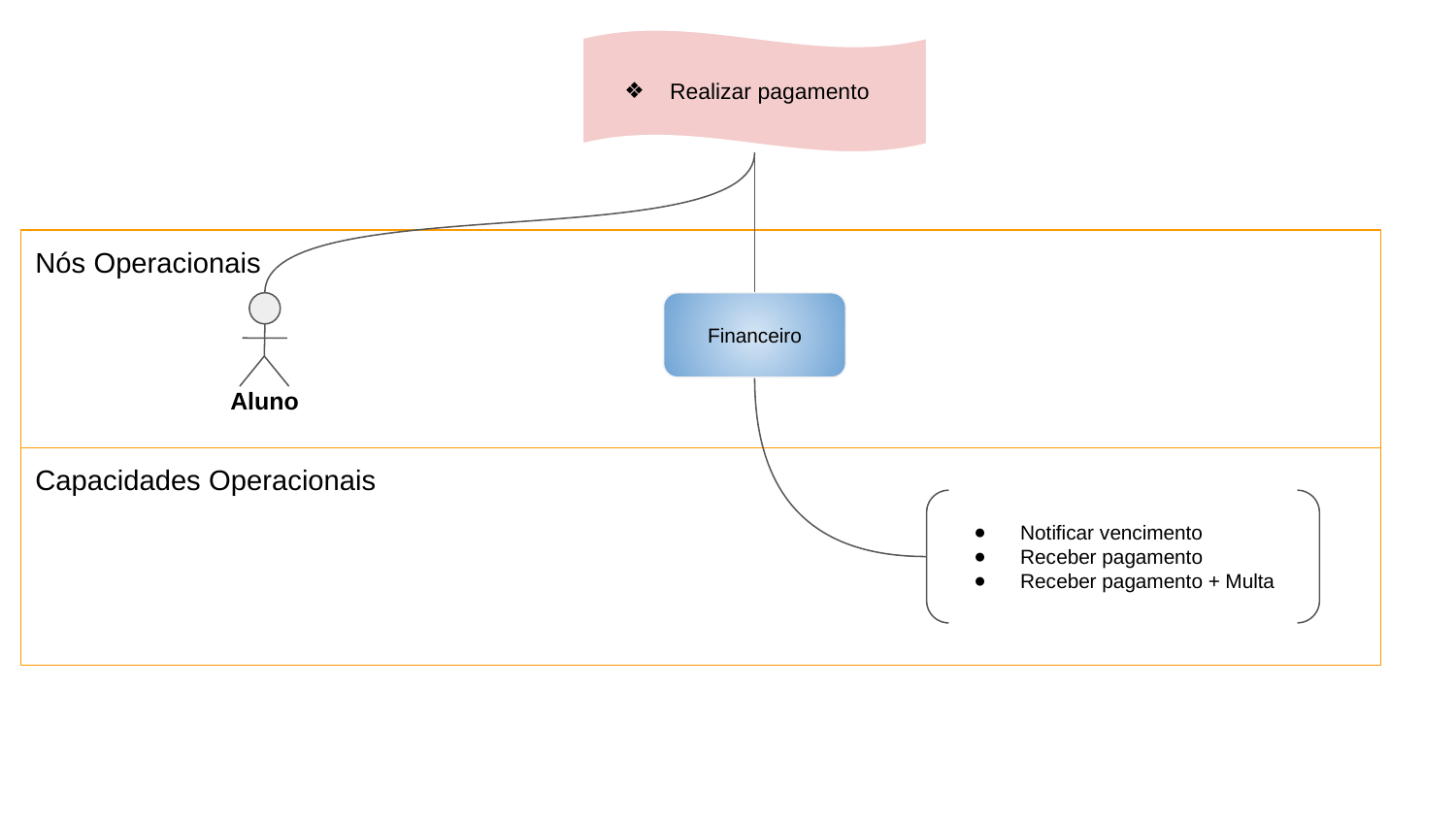

Realizar pagamento
Nós Operacionais

Aluno
Financeiro
Capacidades Operacionais
Notificar vencimento
Receber pagamento
Receber pagamento + Multa